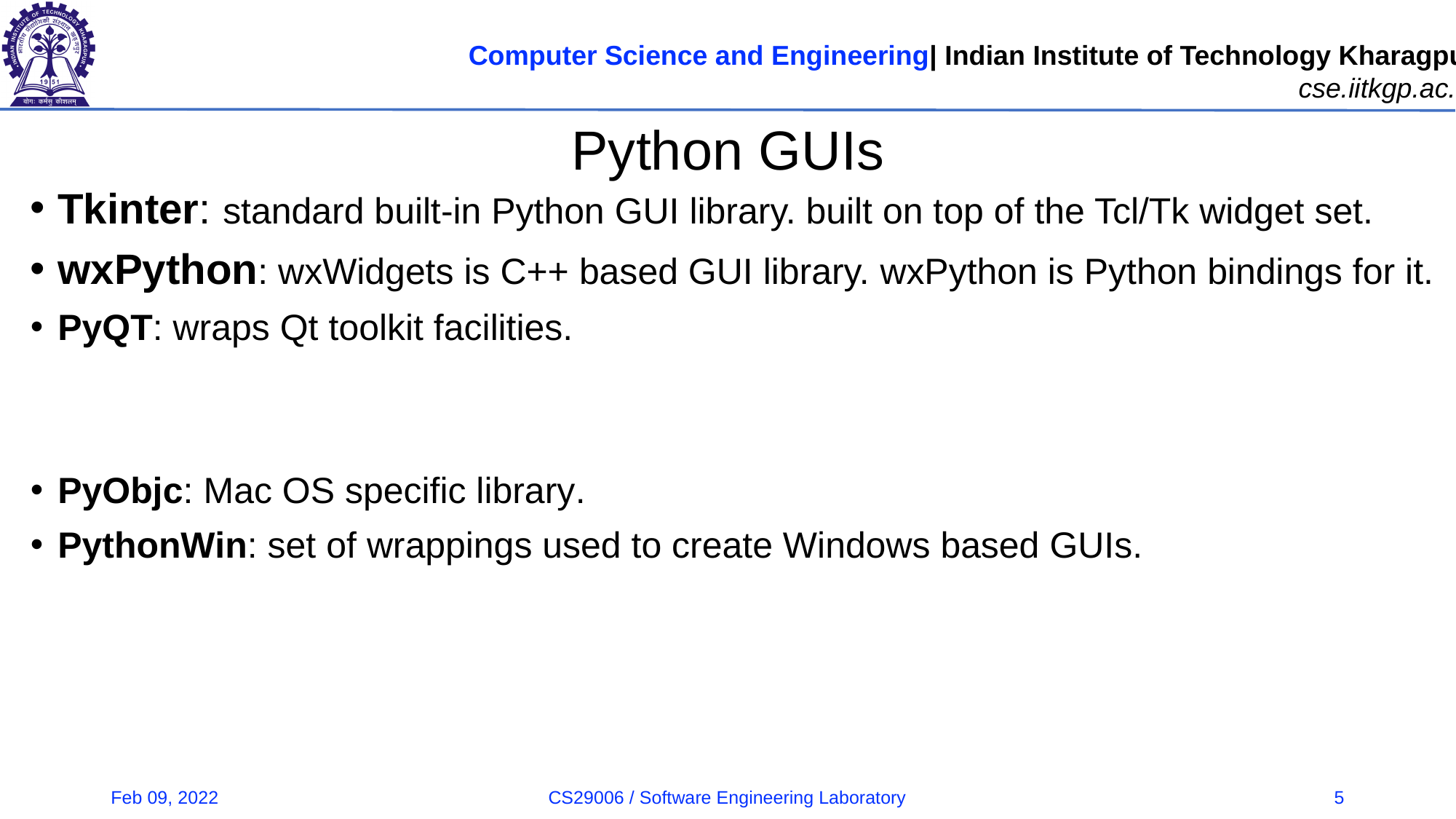

# Python GUIs
Tkinter: standard built-in Python GUI library. built on top of the Tcl/Tk widget set.
wxPython: wxWidgets is C++ based GUI library. wxPython is Python bindings for it.
PyQT: wraps Qt toolkit facilities.

PyObjc: Mac OS specific library.
PythonWin: set of wrappings used to create Windows based GUIs.

Feb 09, 2022
CS29006 / Software Engineering Laboratory
5